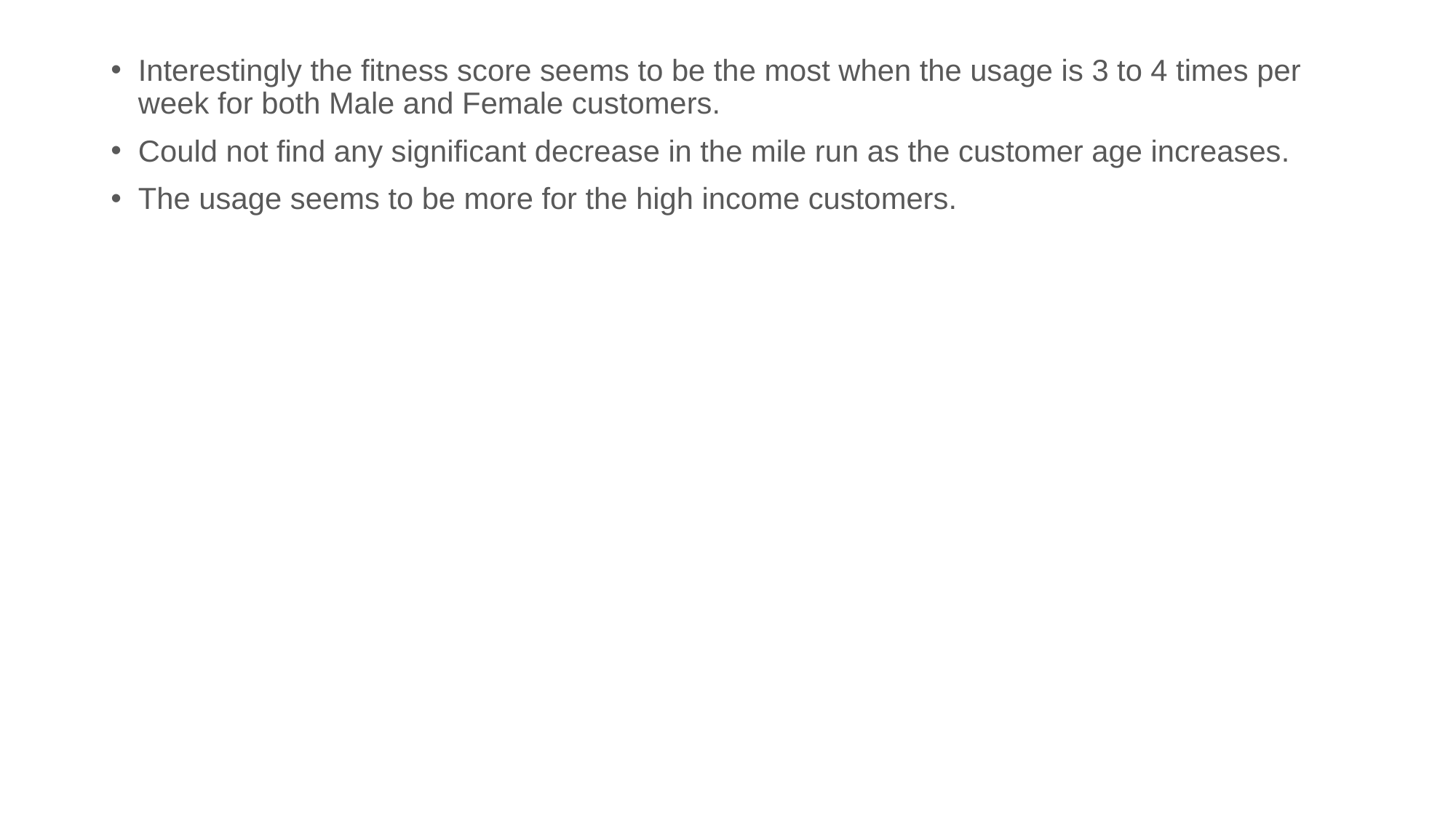

Interestingly the fitness score seems to be the most when the usage is 3 to 4 times per week for both Male and Female customers.
Could not find any significant decrease in the mile run as the customer age increases.
The usage seems to be more for the high income customers.